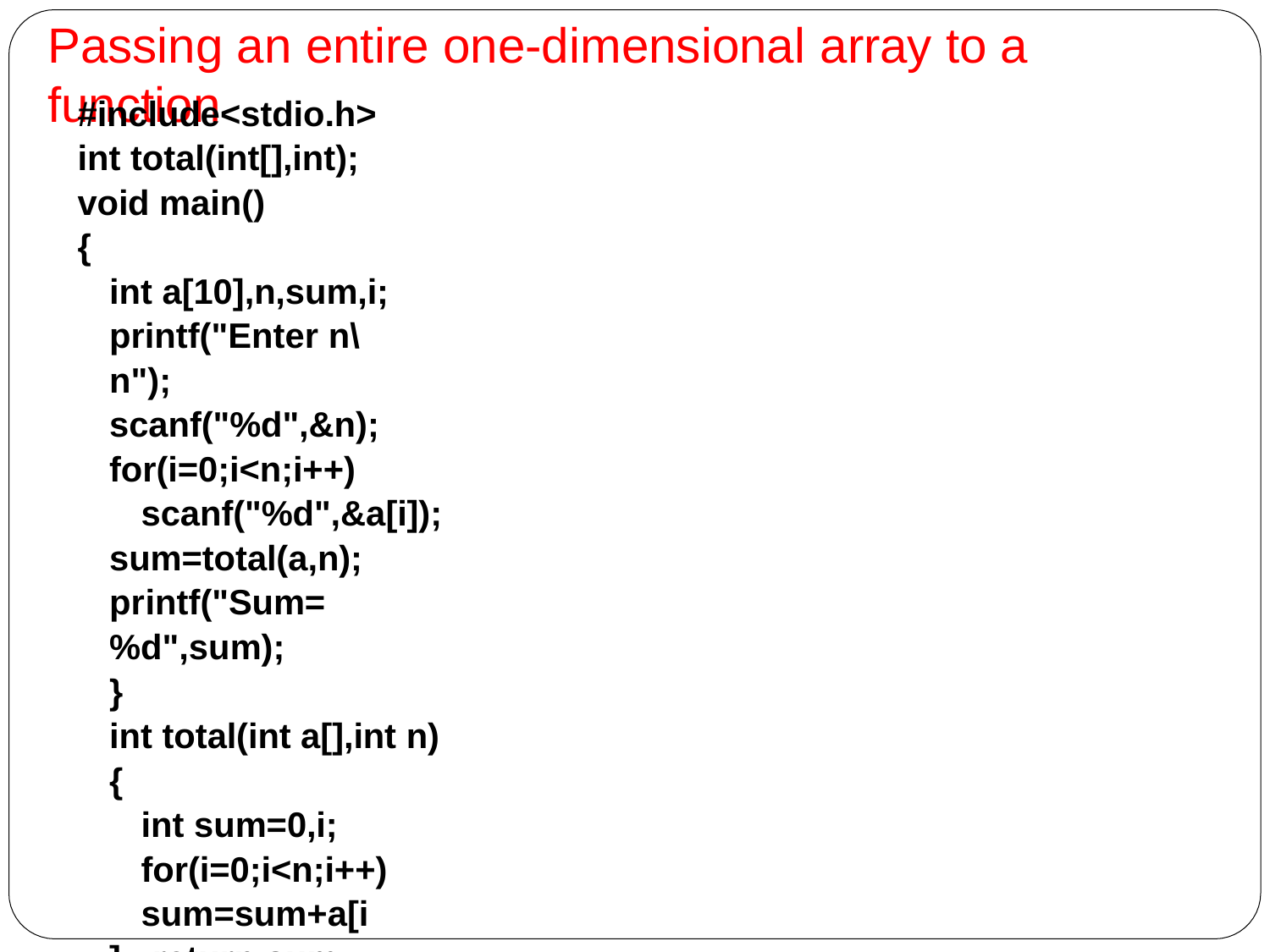

# Passing an entire one-dimensional array to a function
#include<stdio.h>
int total(int[],int);
void main()
{
int a[10],n,sum,i;  printf("Enter n\n");  scanf("%d",&n);  for(i=0;i<n;i++)
scanf("%d",&a[i]);  sum=total(a,n);  printf("Sum=%d",sum);
}
int total(int a[],int n)
{
int sum=0,i;
for(i=0;i<n;i++)
sum=sum+a[i];  return sum;
}